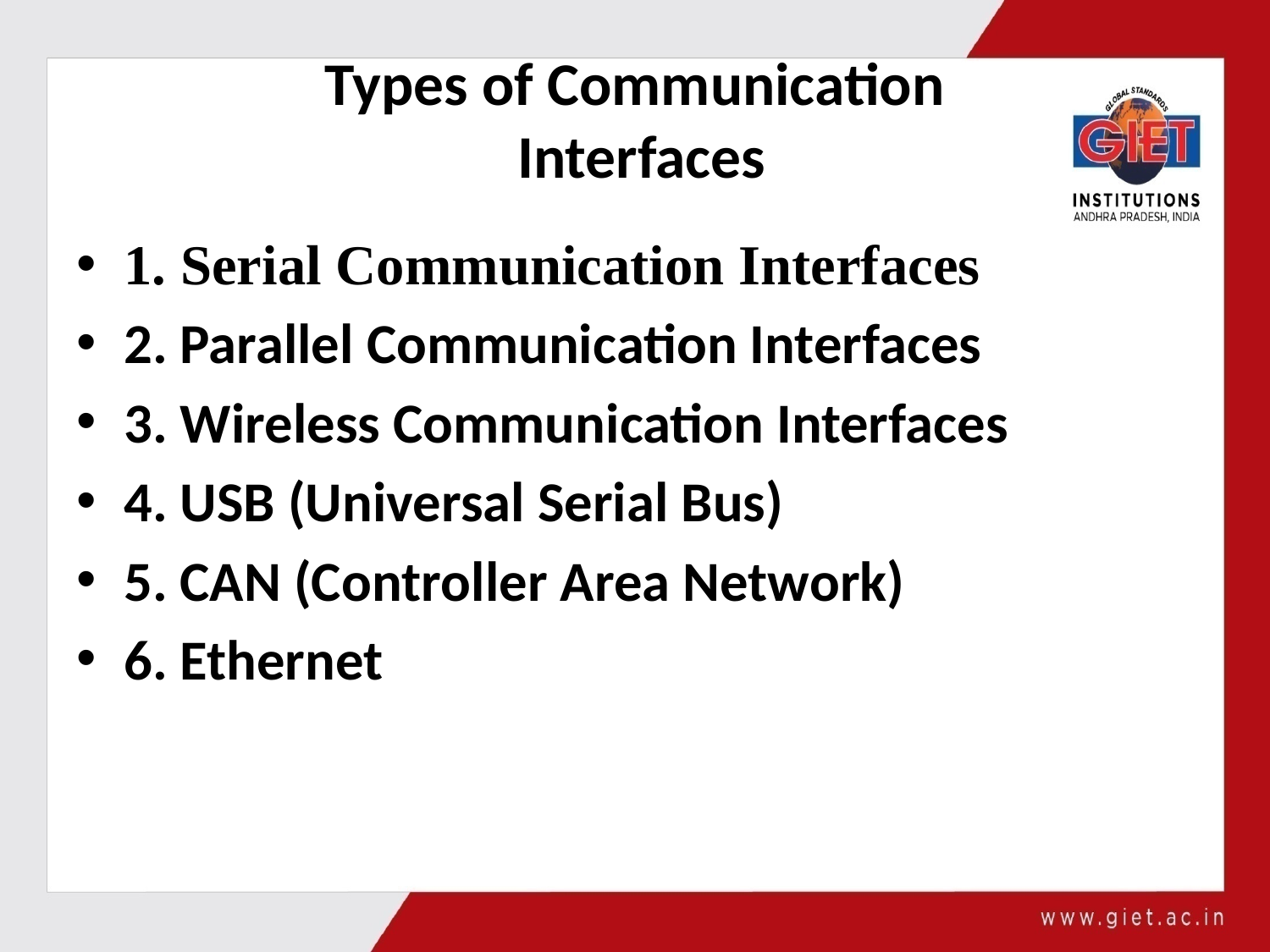

# Types of Communication Interfaces
1. Serial Communication Interfaces
2. Parallel Communication Interfaces
3. Wireless Communication Interfaces
4. USB (Universal Serial Bus)
5. CAN (Controller Area Network)
6. Ethernet